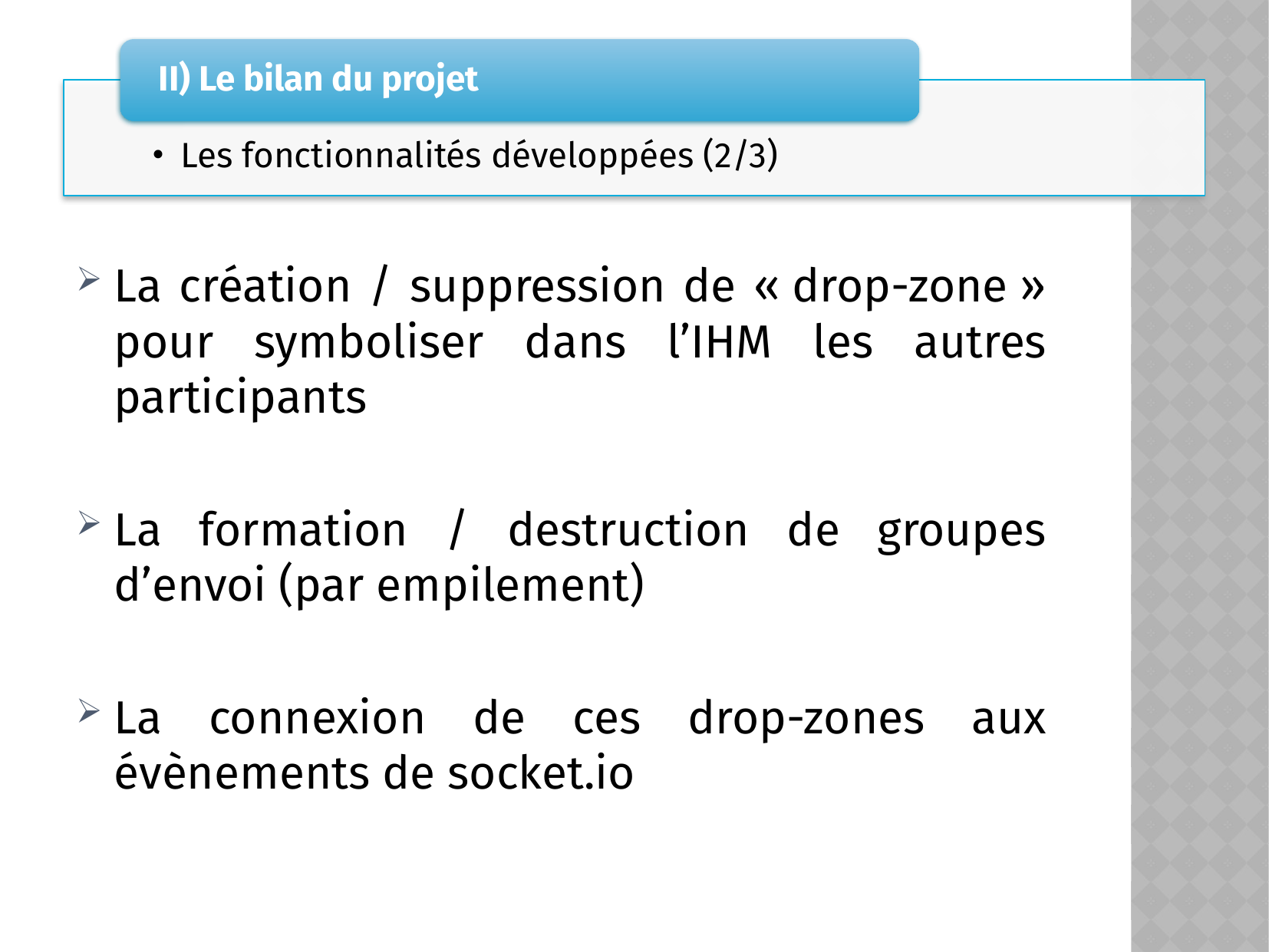

Les fonctionnalités développées (2/3)
II) Le bilan du projet
La création / suppression de « drop-zone » pour symboliser dans l’IHM les autres participants

La formation / destruction de groupes d’envoi (par empilement)

La connexion de ces drop-zones aux évènements de socket.io